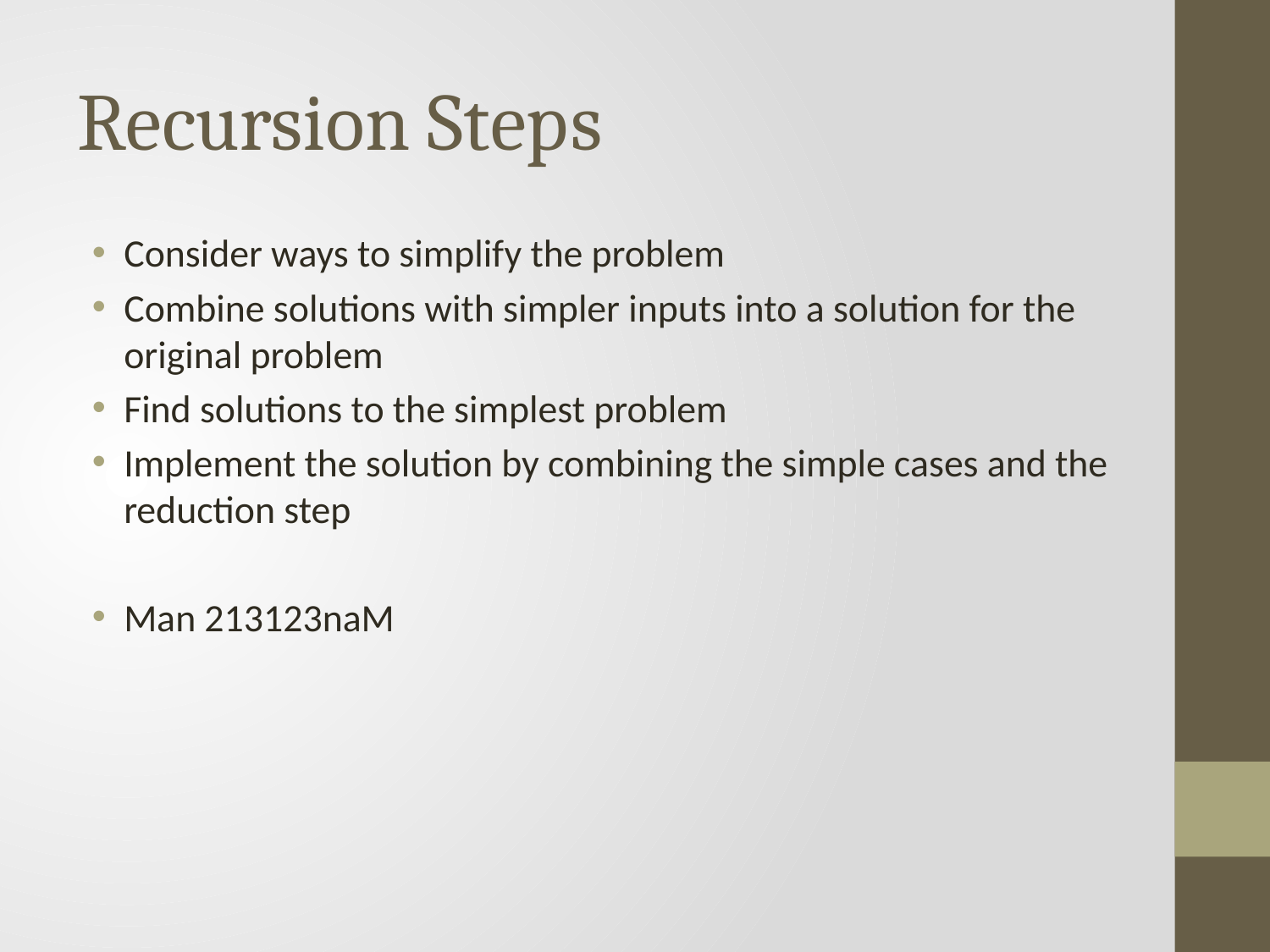

# Recursion Steps
Consider ways to simplify the problem
Combine solutions with simpler inputs into a solution for the original problem
Find solutions to the simplest problem
Implement the solution by combining the simple cases and the reduction step

Man 213123naM